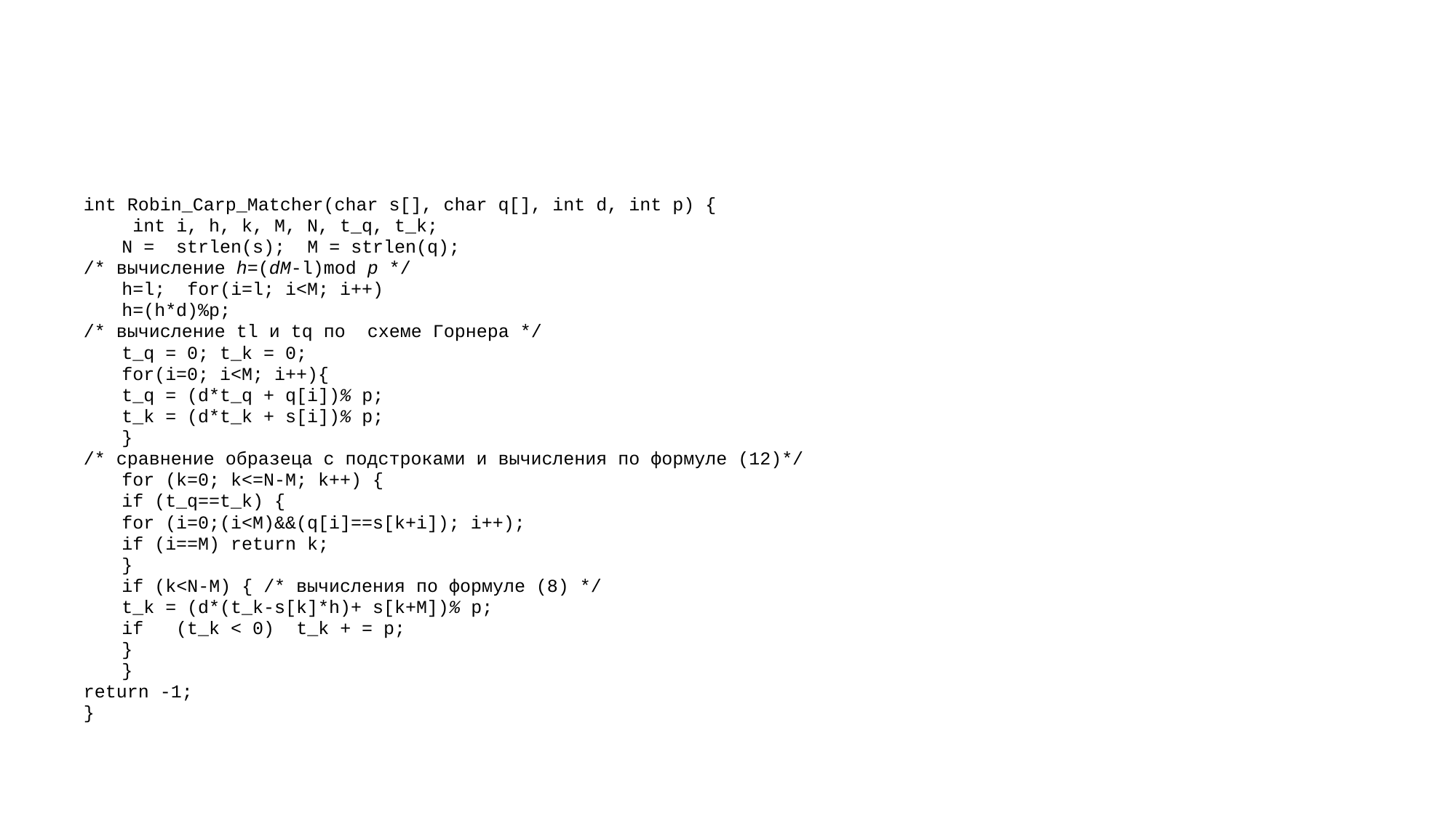

#
int Robin_Carp_Matcher(char s[], char q[], int d, int p) {
  	 int i, h, k, M, N, t_q, t_k;
	N =  strlen(s);  М = strlen(q);
/* вычисление h=(dM-l)mod p */
	h=l;  for(i=l; i<M; i++)
		h=(h*d)%p;
/* вычисление tl и tq по  схеме Горнера */
	t_q = 0; t_k = 0;
	for(i=0; i<M; i++){
		t_q = (d*t_q + q[i])% p;
		t_k = (d*t_k + s[i])% p;
	}
/* сравнение образеца с подстроками и вычисления по формуле (12)*/
	for (k=0; k<=N-M; k++) {
		if (t_q==t_k) {
			for (i=0;(i<M)&&(q[i]==s[k+i]); i++);
			if (i==M) return k;
		}
		if (k<N-M) { /* вычисления по формуле (8) */
			t_k = (d*(t_k-s[k]*h)+ s[k+M])% p;
			if   (t_k < 0)  t_k + = p;
		}
	}
return -1;
}